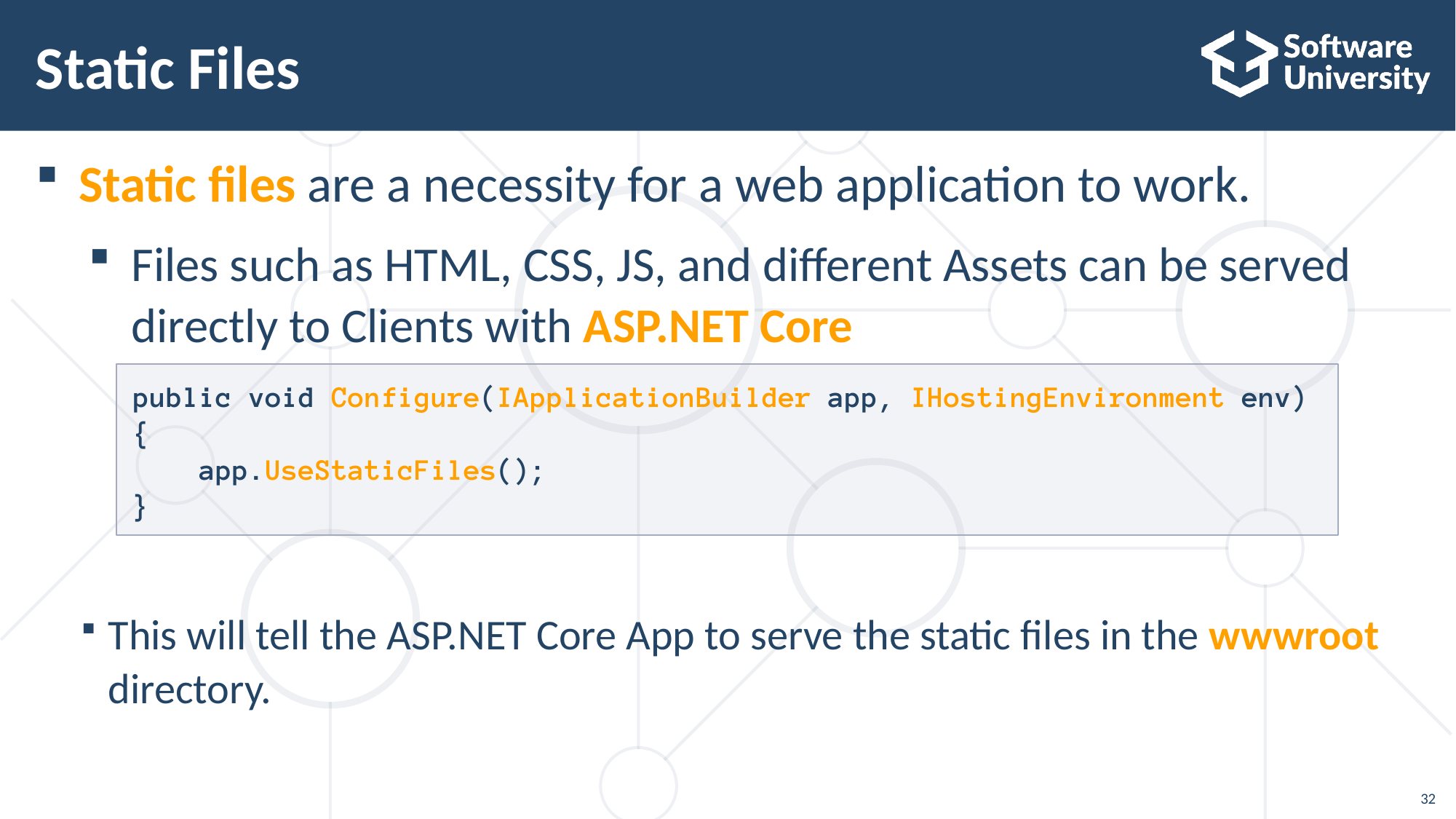

# Static Files
Static files are a necessity for a web application to work.
Files such as HTML, CSS, JS, and different Assets can be served
directly to Clients with ASP.NET Core
public void Configure(IApplicationBuilder app, IHostingEnvironment env)
{
    app.UseStaticFiles();
}
This will tell the ASP.NET Core App to serve the static files in the wwwroot directory.
32